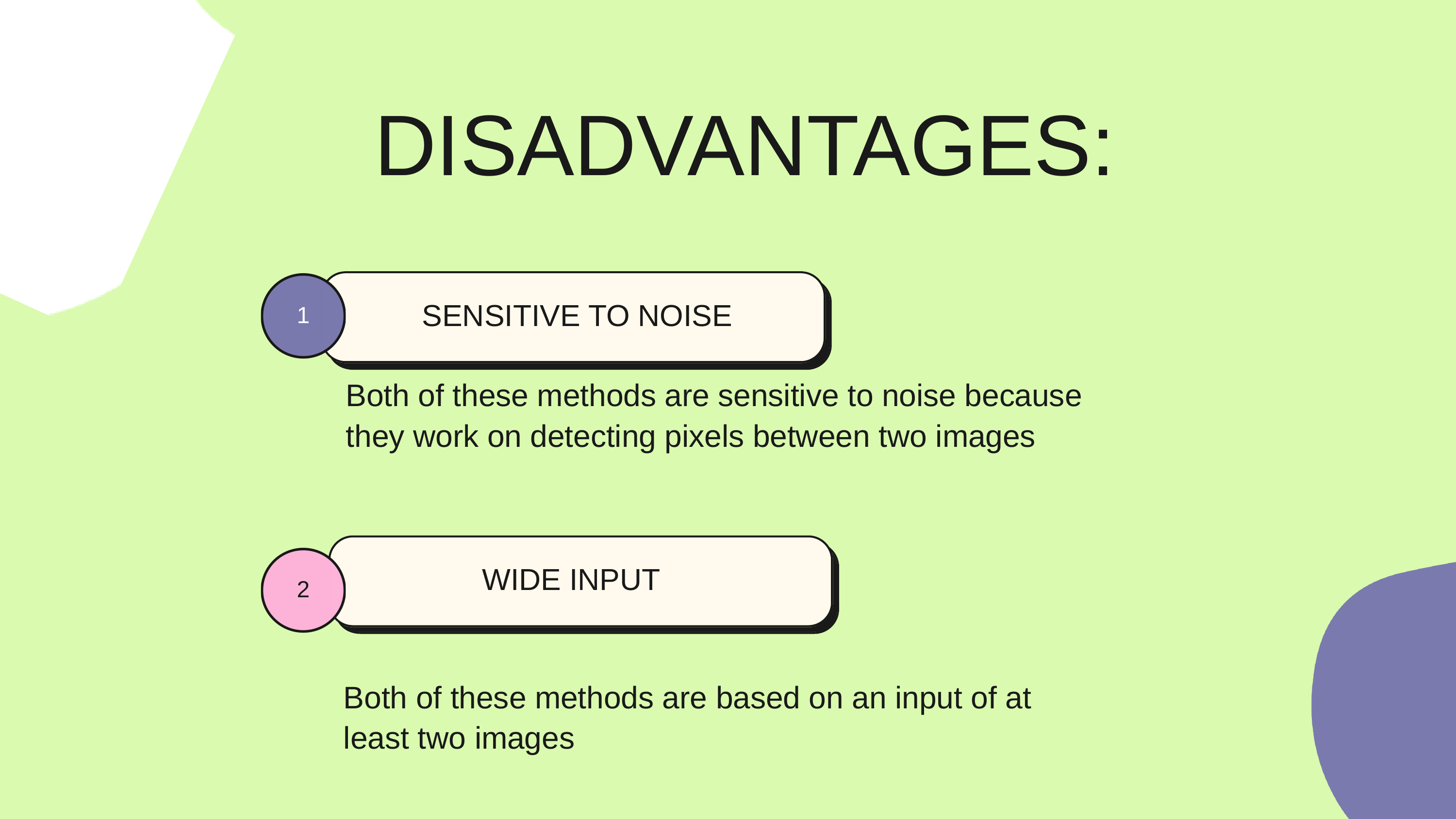

DISADVANTAGES:

SENSITIVE TO NOISE
1
Both of these methods are sensitive to noise because they work on detecting pixels between two images

WIDE INPUT
2
Both of these methods are based on an input of at least two images